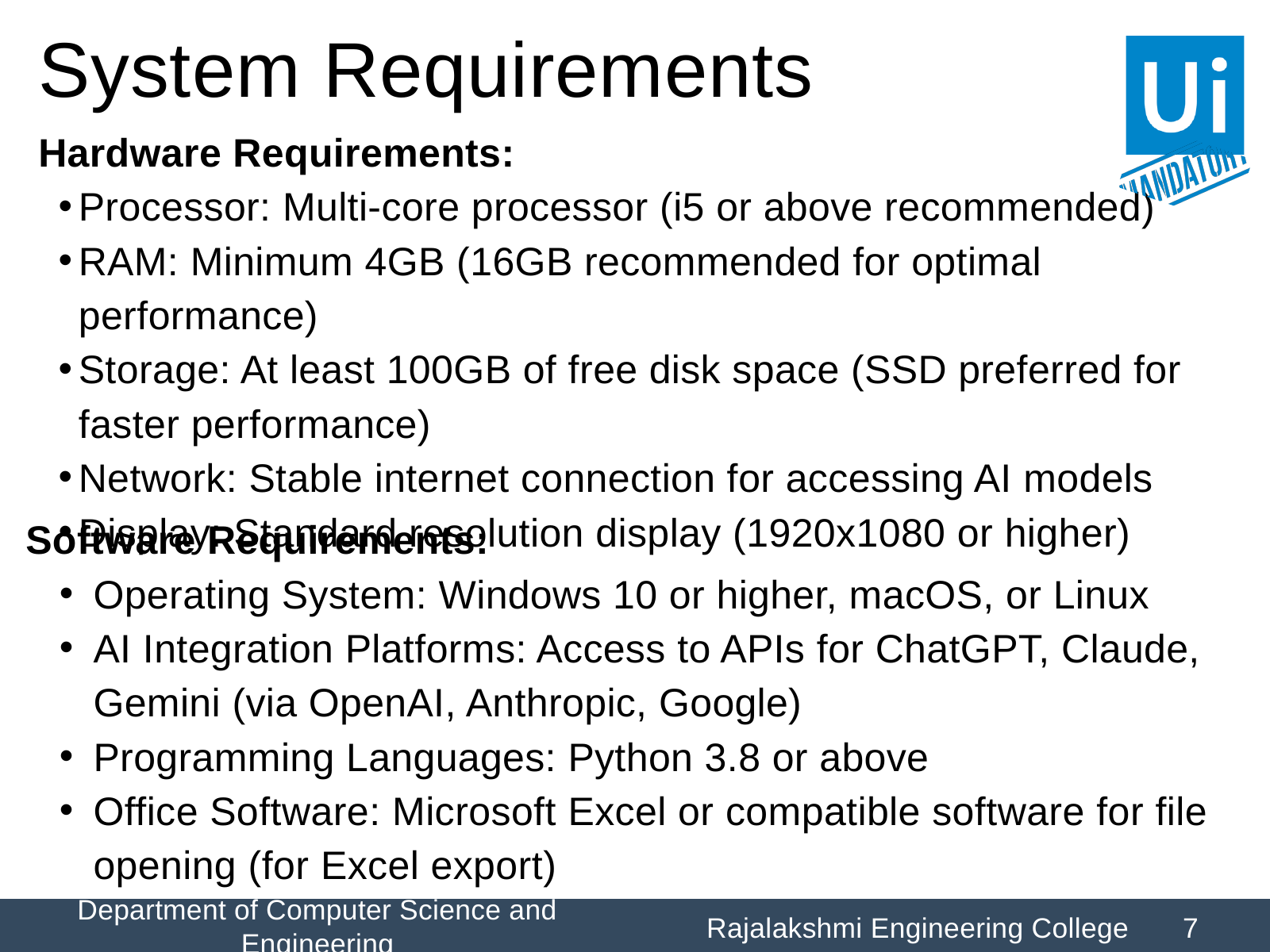

System Requirements

Hardware Requirements:
Processor: Multi-core processor (i5 or above recommended)
RAM: Minimum 4GB (16GB recommended for optimal performance)
Storage: At least 100GB of free disk space (SSD preferred for faster performance)
Network: Stable internet connection for accessing AI models
Display: Standard resolution display (1920x1080 or higher)

Software Requirements:
Operating System: Windows 10 or higher, macOS, or Linux
AI Integration Platforms: Access to APIs for ChatGPT, Claude, Gemini (via OpenAI, Anthropic, Google)
Programming Languages: Python 3.8 or above
Office Software: Microsoft Excel or compatible software for file opening (for Excel export)

Department of Computer Science and Engineering

Rajalakshmi Engineering College 	7